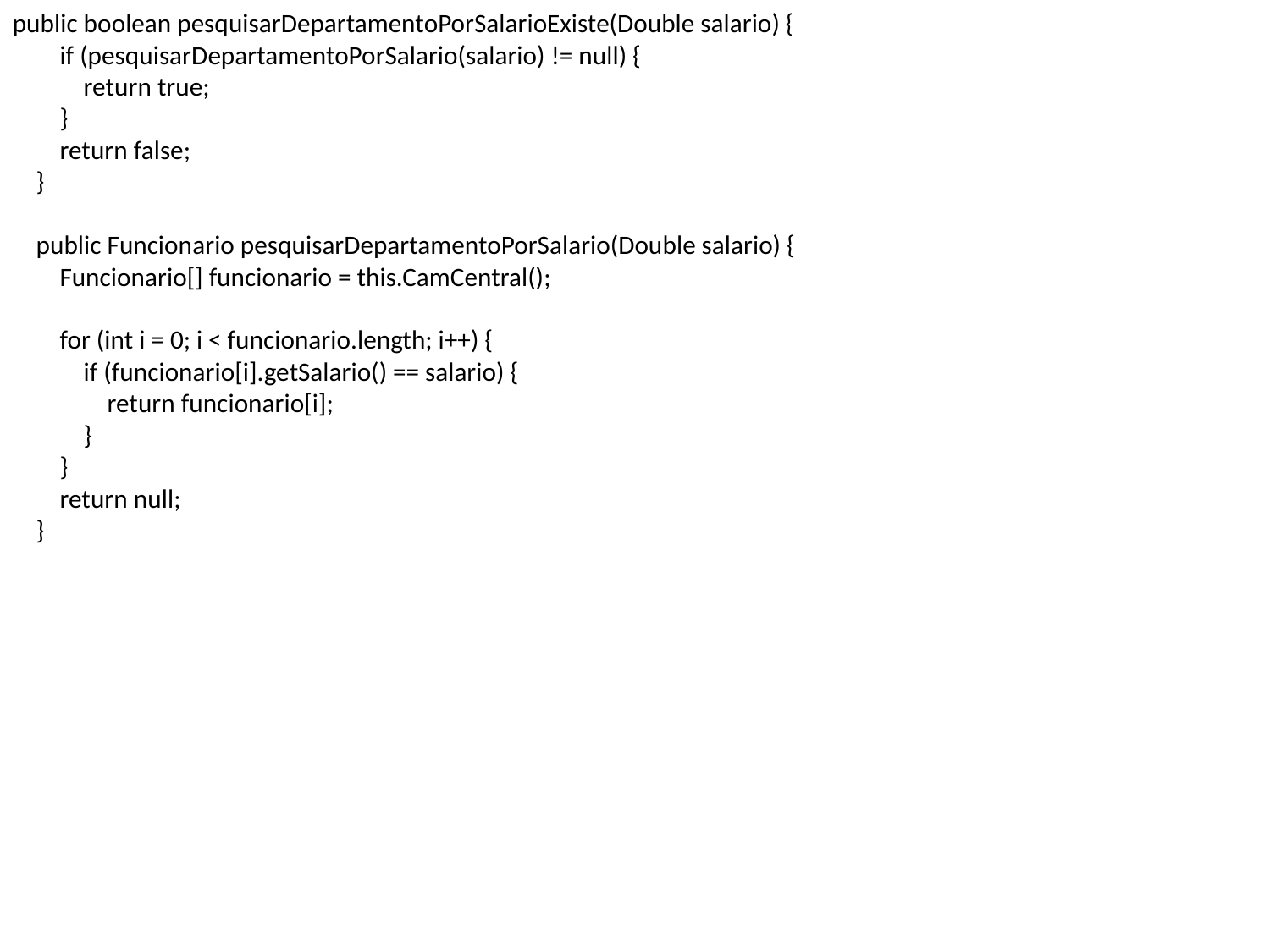

public boolean pesquisarDepartamentoPorSalarioExiste(Double salario) {
        if (pesquisarDepartamentoPorSalario(salario) != null) {
            return true;
        }
        return false;
    }

    public Funcionario pesquisarDepartamentoPorSalario(Double salario) {
        Funcionario[] funcionario = this.CamCentral();

        for (int i = 0; i < funcionario.length; i++) {
            if (funcionario[i].getSalario() == salario) {
                return funcionario[i];
            }
        }
        return null;
    }